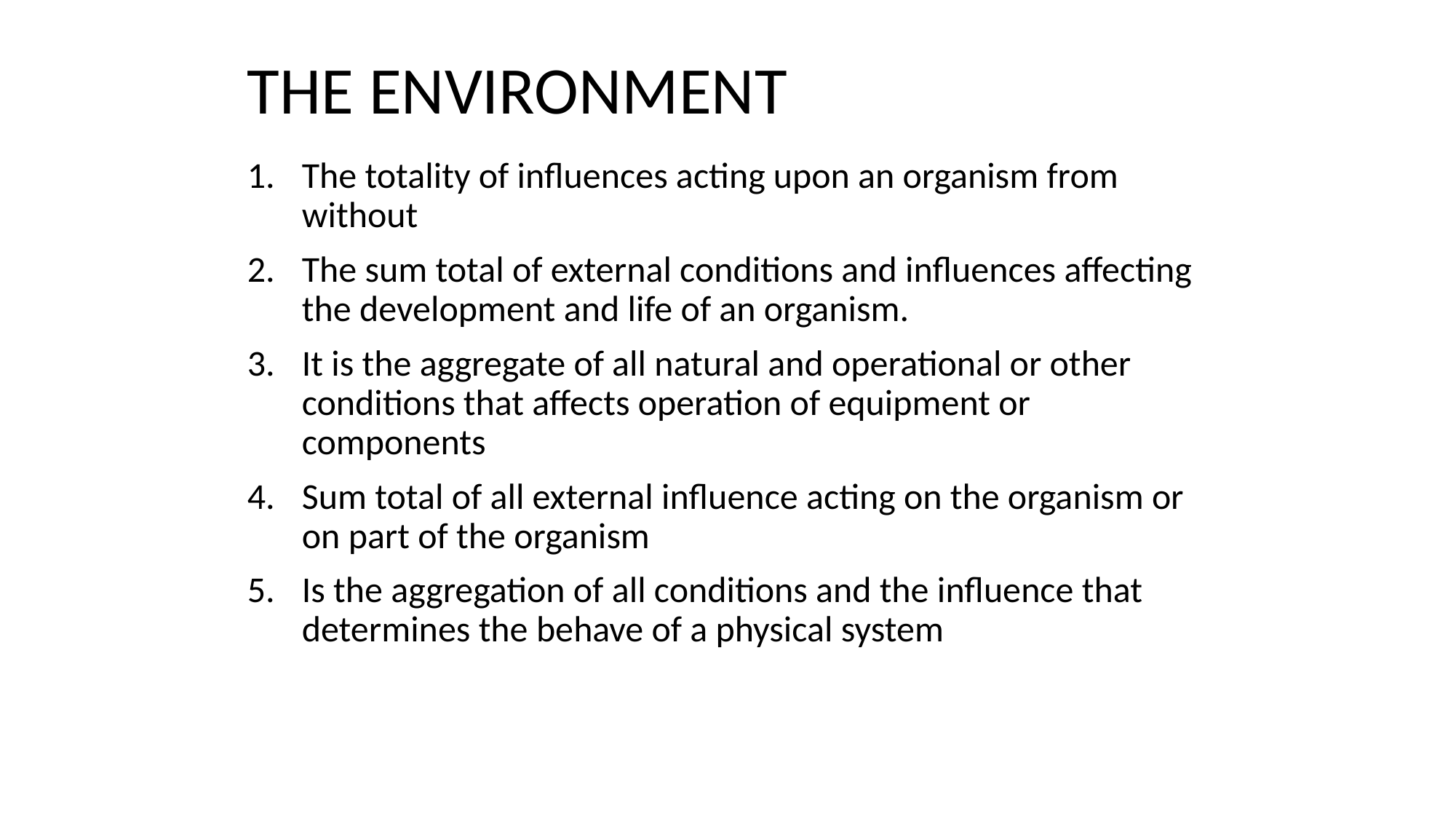

# THE ENVIRONMENT
The totality of influences acting upon an organism from without
The sum total of external conditions and influences affecting the development and life of an organism.
It is the aggregate of all natural and operational or other conditions that affects operation of equipment or components
Sum total of all external influence acting on the organism or on part of the organism
Is the aggregation of all conditions and the influence that determines the behave of a physical system